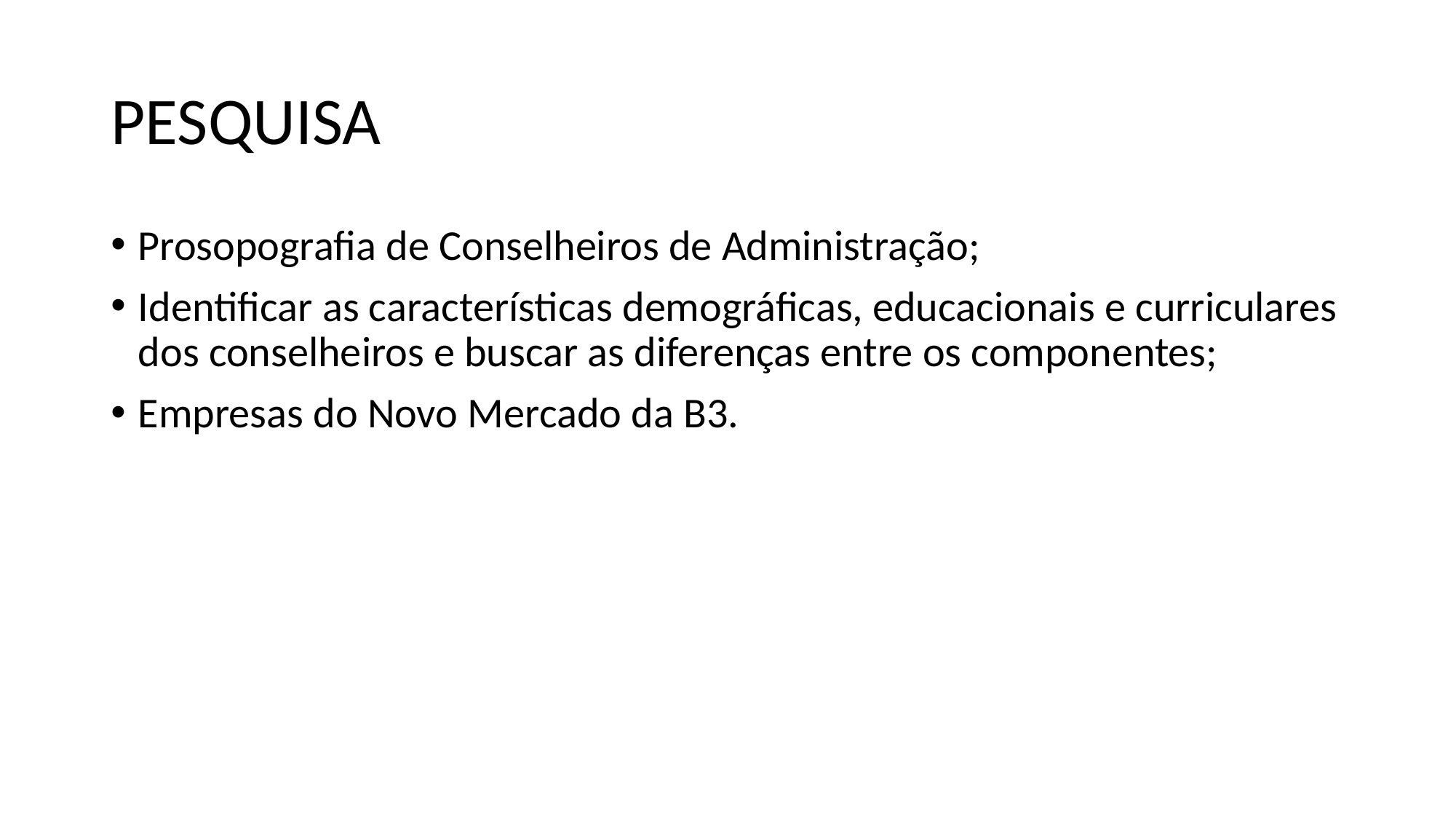

# PESQUISA
Prosopografia de Conselheiros de Administração;
Identificar as características demográficas, educacionais e curriculares dos conselheiros e buscar as diferenças entre os componentes;
Empresas do Novo Mercado da B3.